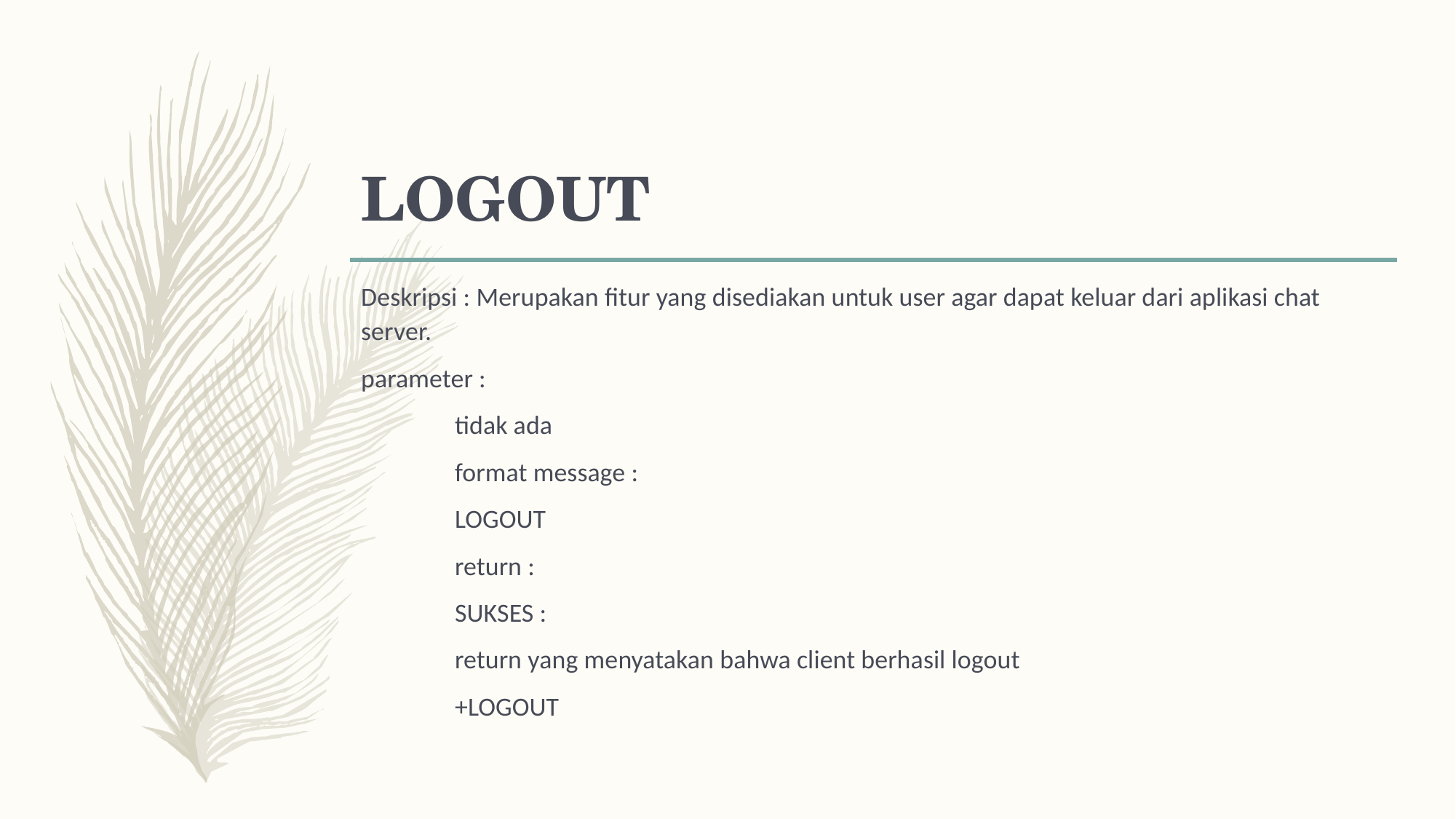

# LOGOUT
Deskripsi : Merupakan fitur yang disediakan untuk user agar dapat keluar dari aplikasi chat server.
parameter :
	tidak ada
	format message :
		LOGOUT
	return :
		SUKSES :
			return yang menyatakan bahwa client berhasil logout
			+LOGOUT